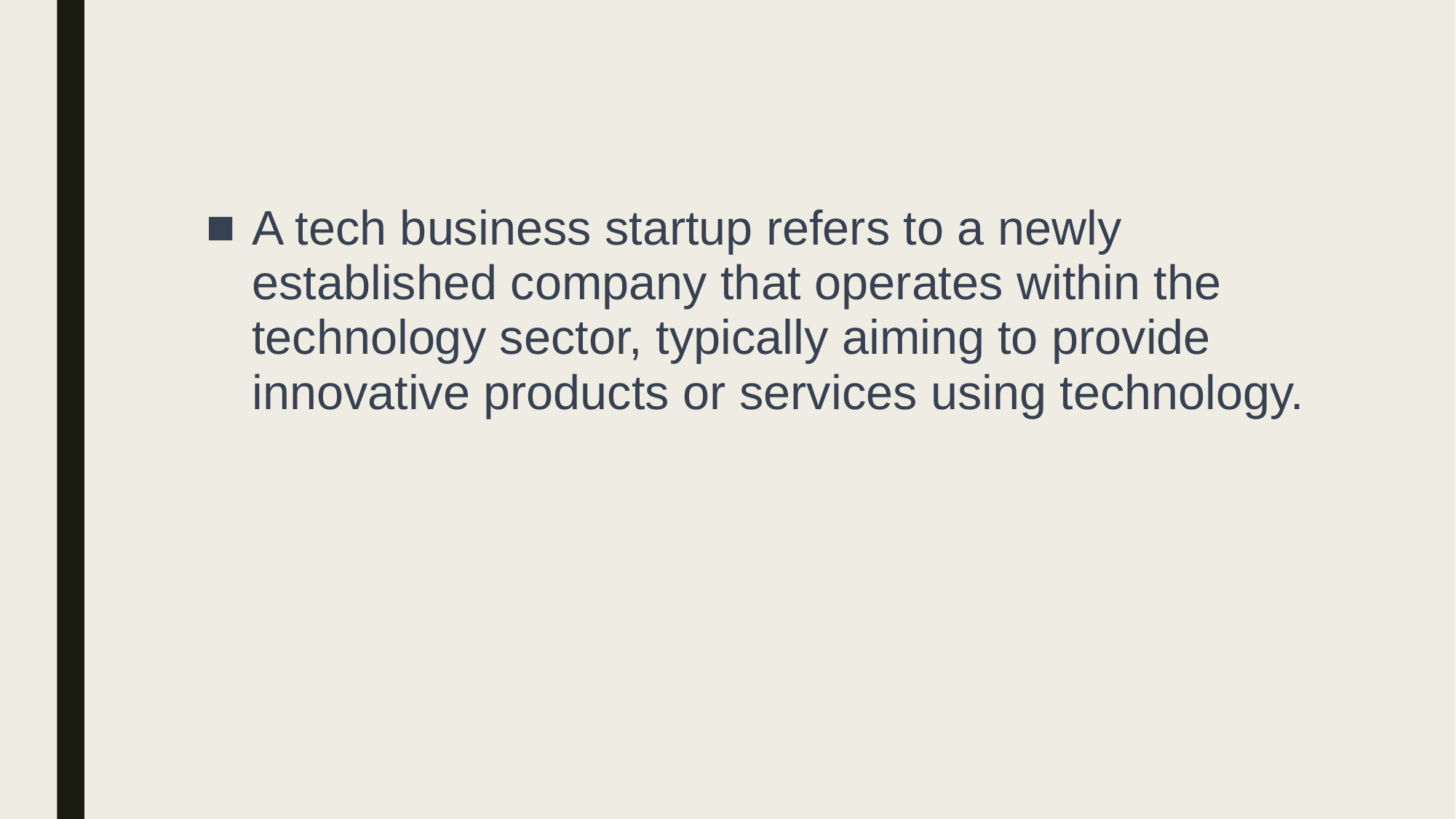

A tech business startup refers to a newly established company that operates within the technology sector, typically aiming to provide innovative products or services using technology.